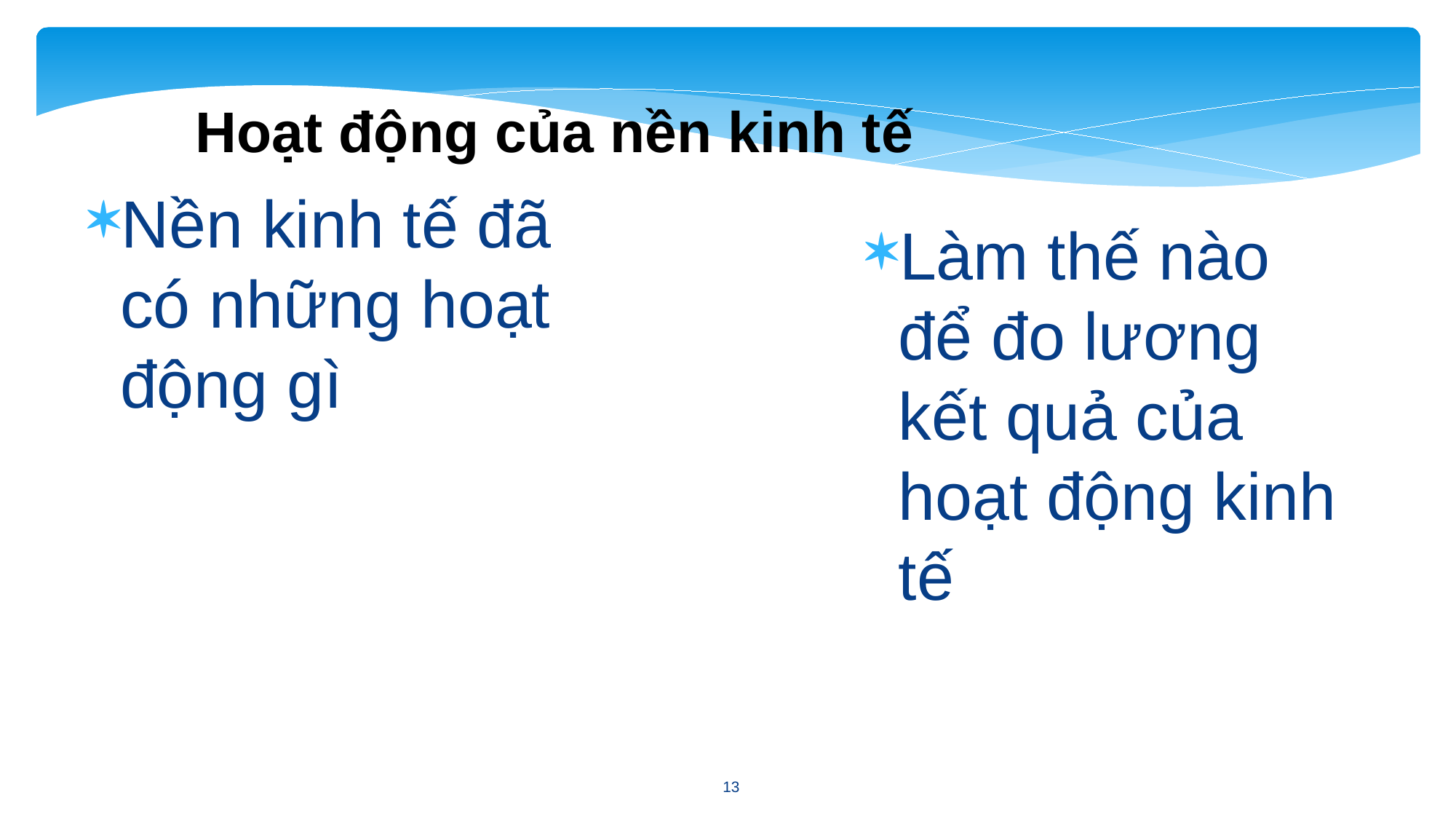

Hoạt động của nền kinh tế
Nền kinh tế đã có những hoạt động gì
Làm thế nào để đo lương kết quả của hoạt động kinh tế
13